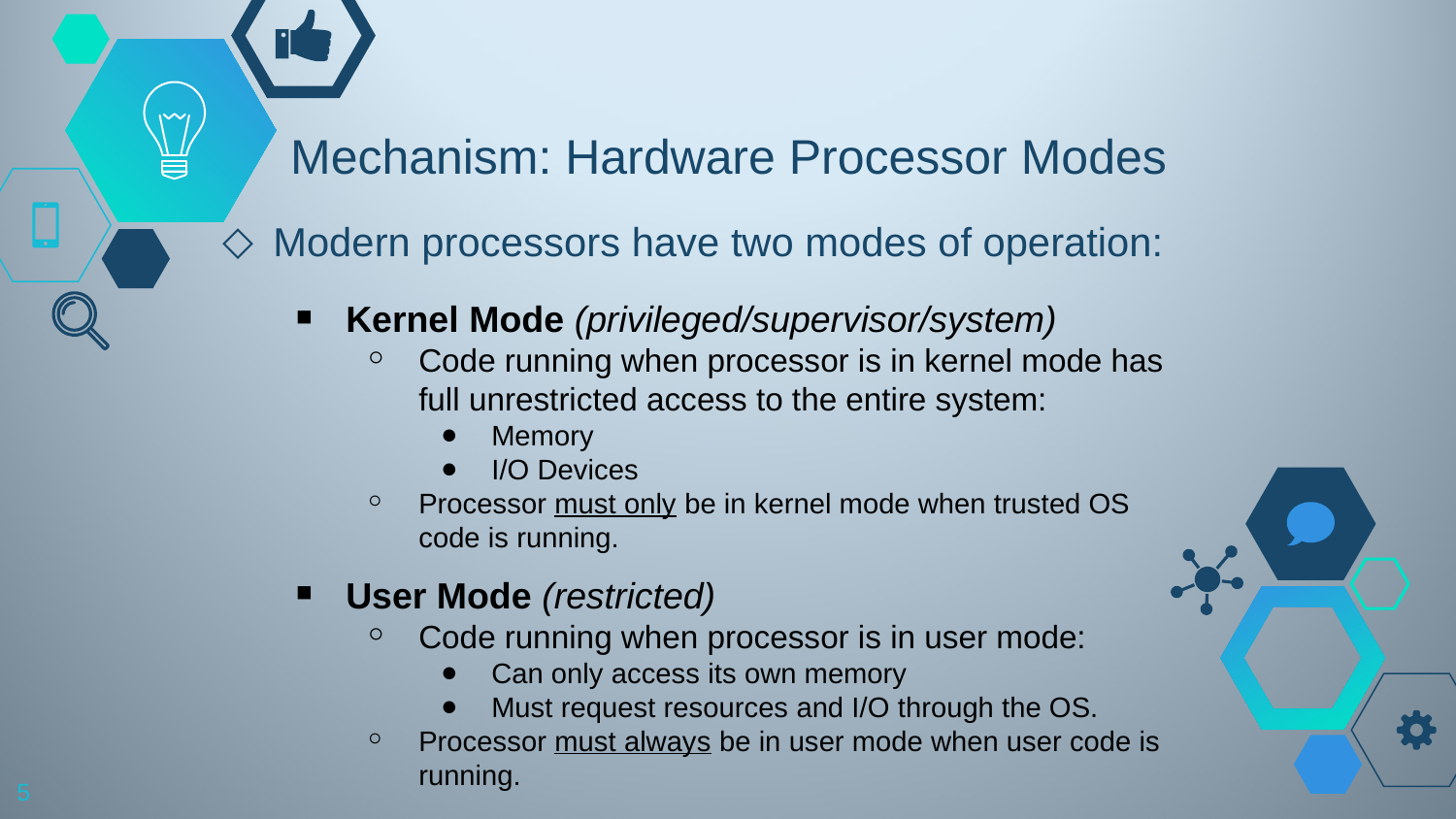

# Mechanism: Hardware Processor Modes
Modern processors have two modes of operation:

Kernel Mode (privileged/supervisor/system)
Code running when processor is in kernel mode has full unrestricted access to the entire system:
Memory
I/O Devices
Processor must only be in kernel mode when trusted OS code is running.

User Mode (restricted)
Code running when processor is in user mode:
Can only access its own memory
Must request resources and I/O through the OS.
Processor must always be in user mode when user code is running.
5